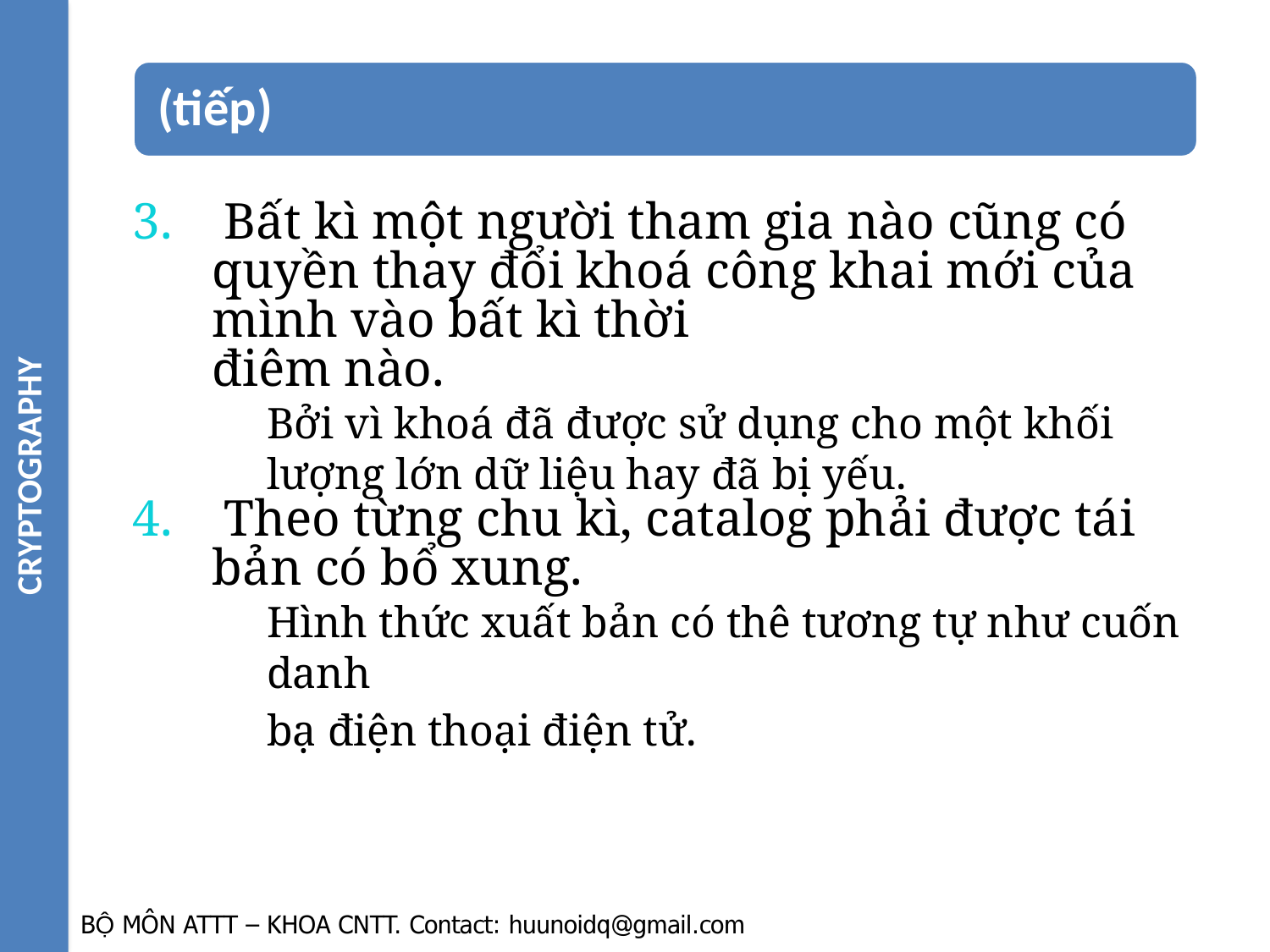

CRYPTOGRAPHY
(tiếp)
3.    Bất kì một người tham gia nào cũng có quyền thay đổi khoá công khai mới của mình vào bất kì thời
điêm nào.
Bởi vì khoá đã được sử dụng cho một khối lượng lớn dữ liệu hay đã bị yếu.
4.    Theo từng chu kì, catalog phải được tái bản có bổ xung.
Hình thức xuất bản có thê tương tự như cuốn danh
bạ điện thoại điện tử.
BỘ MÔN ATTT – KHOA CNTT. Contact: huunoidq@gmail.com